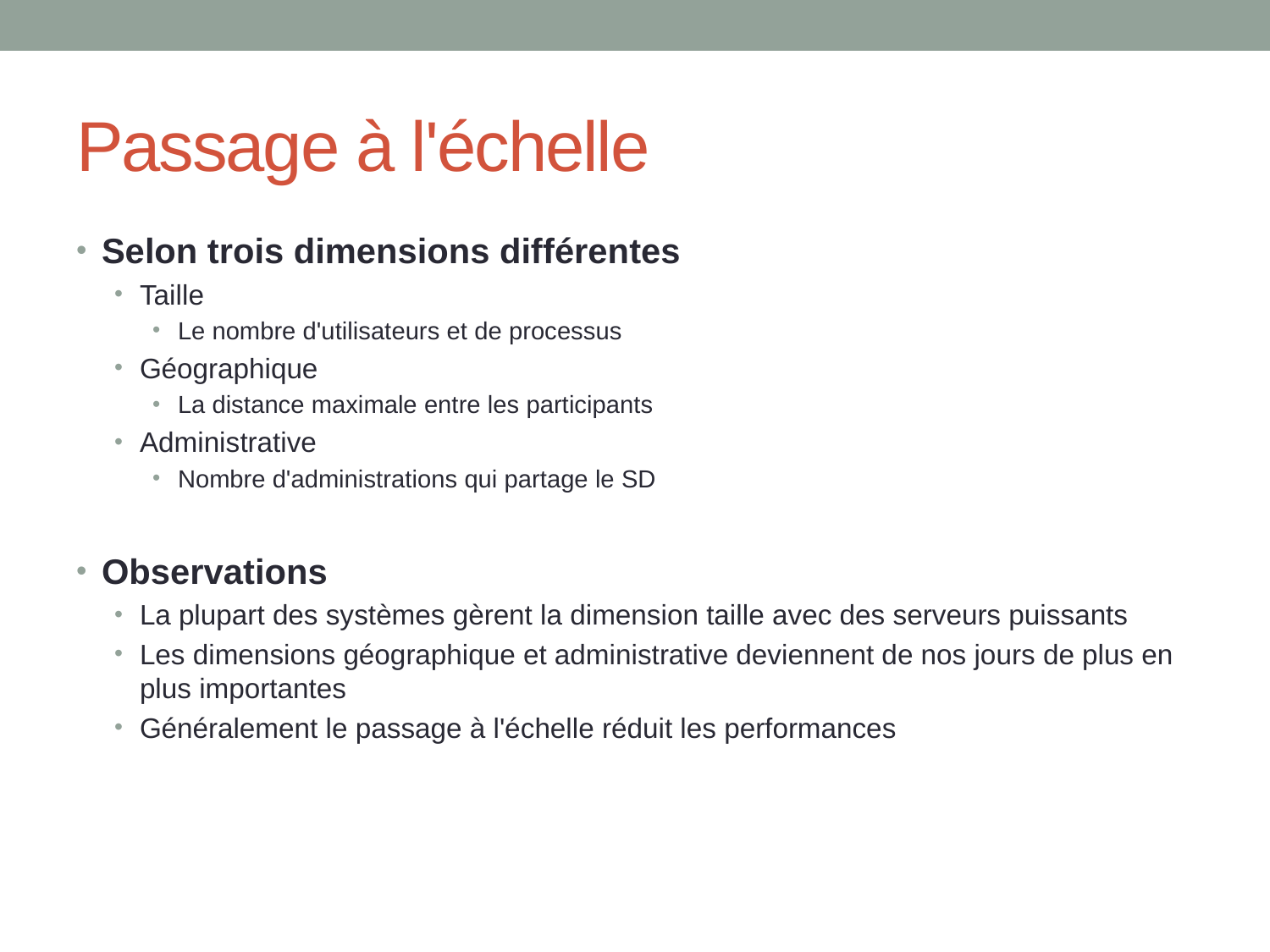

# Passage à l'échelle
Selon trois dimensions différentes
Taille
Le nombre d'utilisateurs et de processus
Géographique
La distance maximale entre les participants
Administrative
Nombre d'administrations qui partage le SD

Observations
La plupart des systèmes gèrent la dimension taille avec des serveurs puissants
Les dimensions géographique et administrative deviennent de nos jours de plus en plus importantes
Généralement le passage à l'échelle réduit les performances